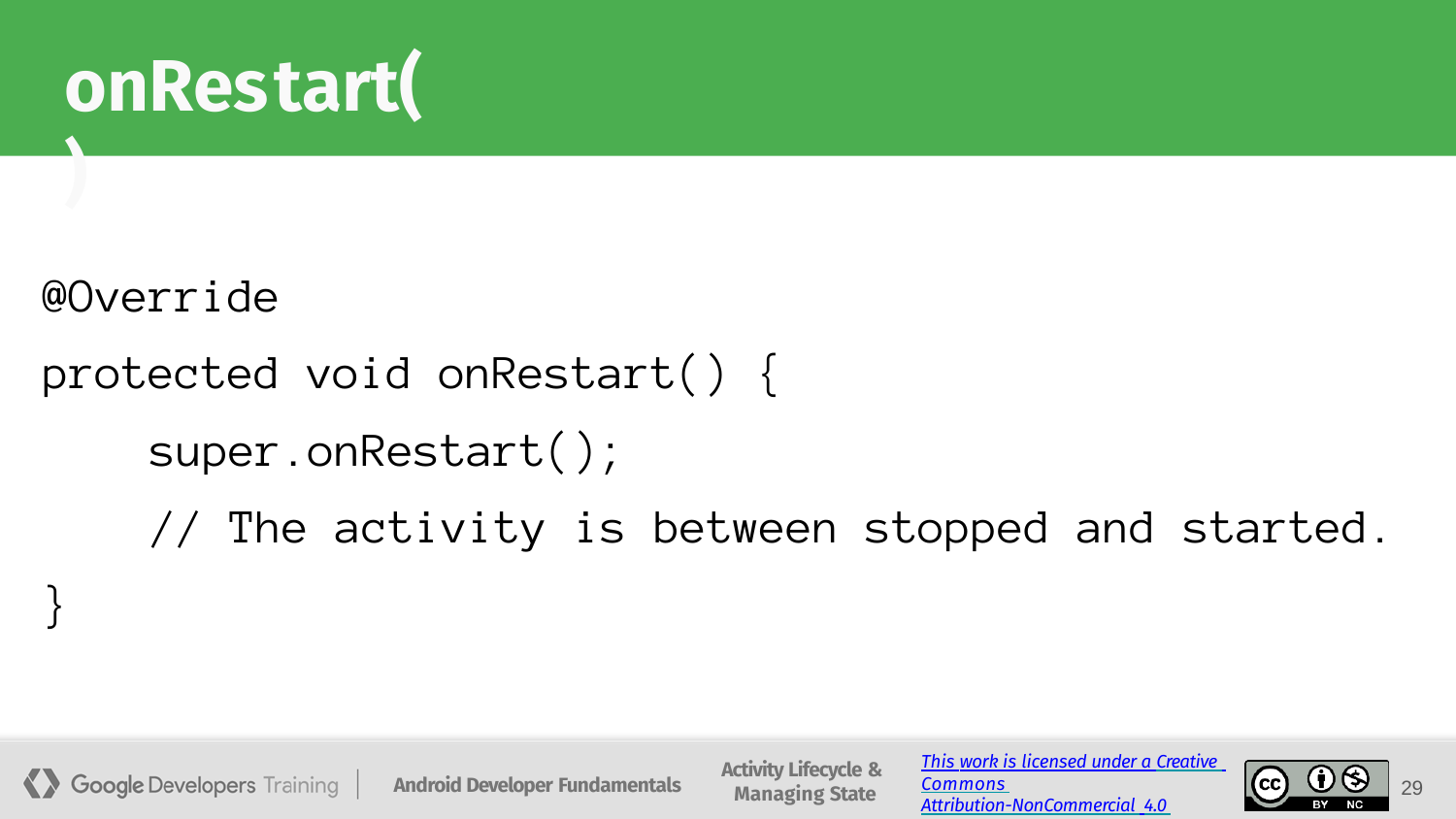

# onRestart()
@Override
protected void onRestart() {
super.onRestart();
// The activity is between stopped and started.
}
This work is licensed under a Creative  Commons Attribution-NonCommercial  4.0 International License
Activity Lifecycle &  Managing State

Android Developer Fundamentals
29